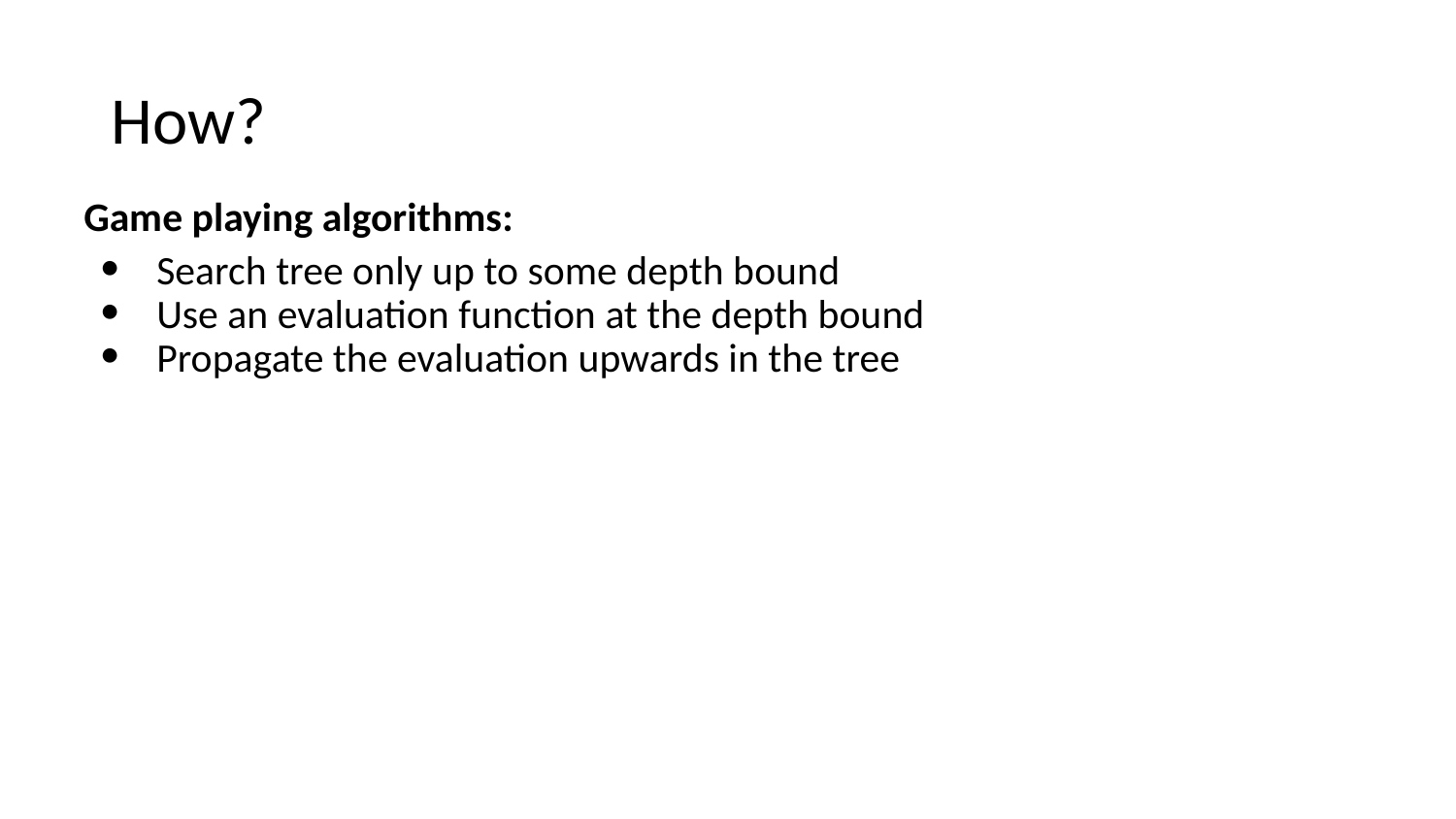

# How?
Game playing algorithms:
Search tree only up to some depth bound
Use an evaluation function at the depth bound
Propagate the evaluation upwards in the tree